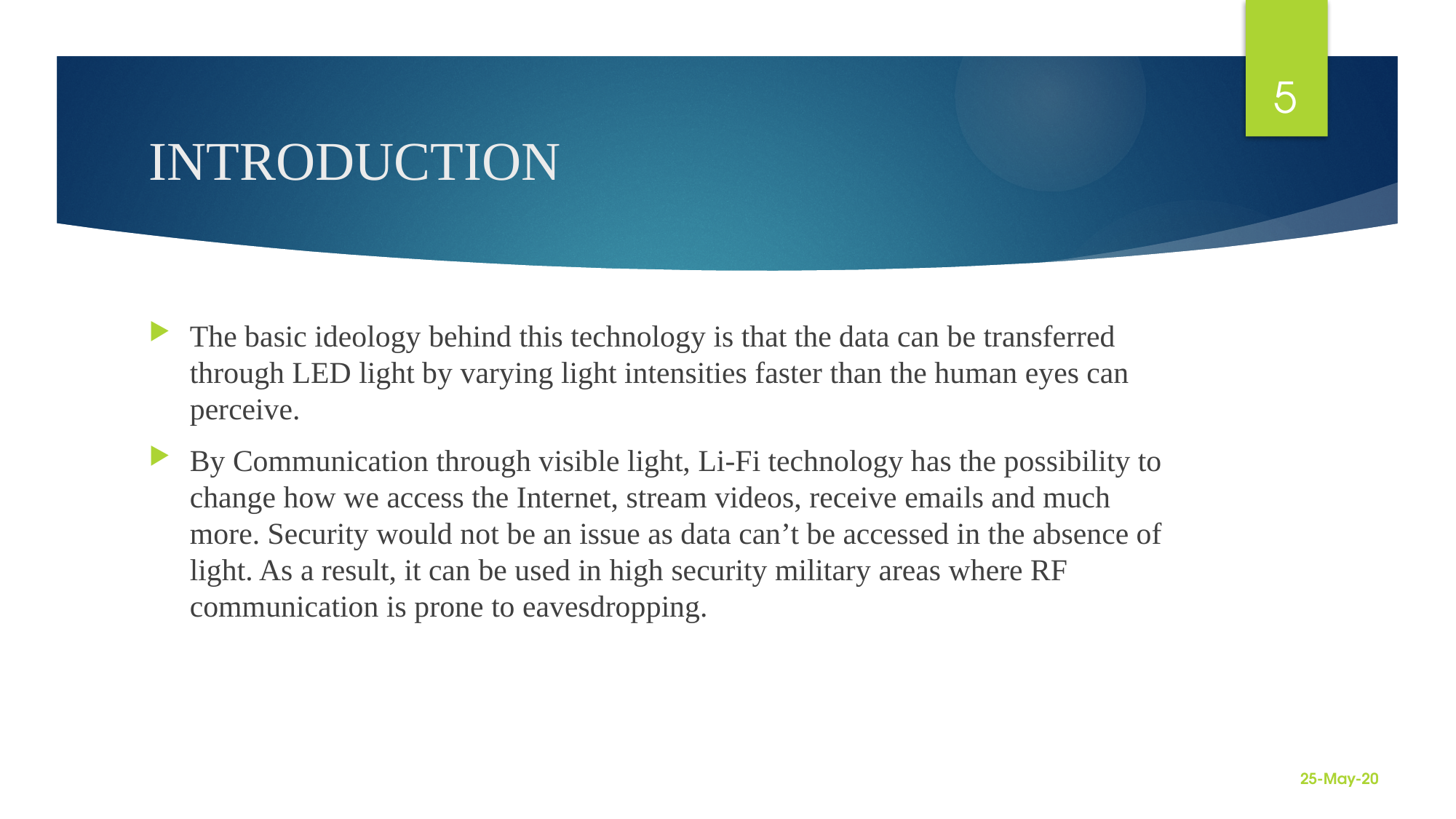

5
# INTRODUCTION
The basic ideology behind this technology is that the data can be transferred through LED light by varying light intensities faster than the human eyes can perceive.
By Communication through visible light, Li-Fi technology has the possibility to change how we access the Internet, stream videos, receive emails and much more. Security would not be an issue as data can’t be accessed in the absence of light. As a result, it can be used in high security military areas where RF communication is prone to eavesdropping.
25-May-20